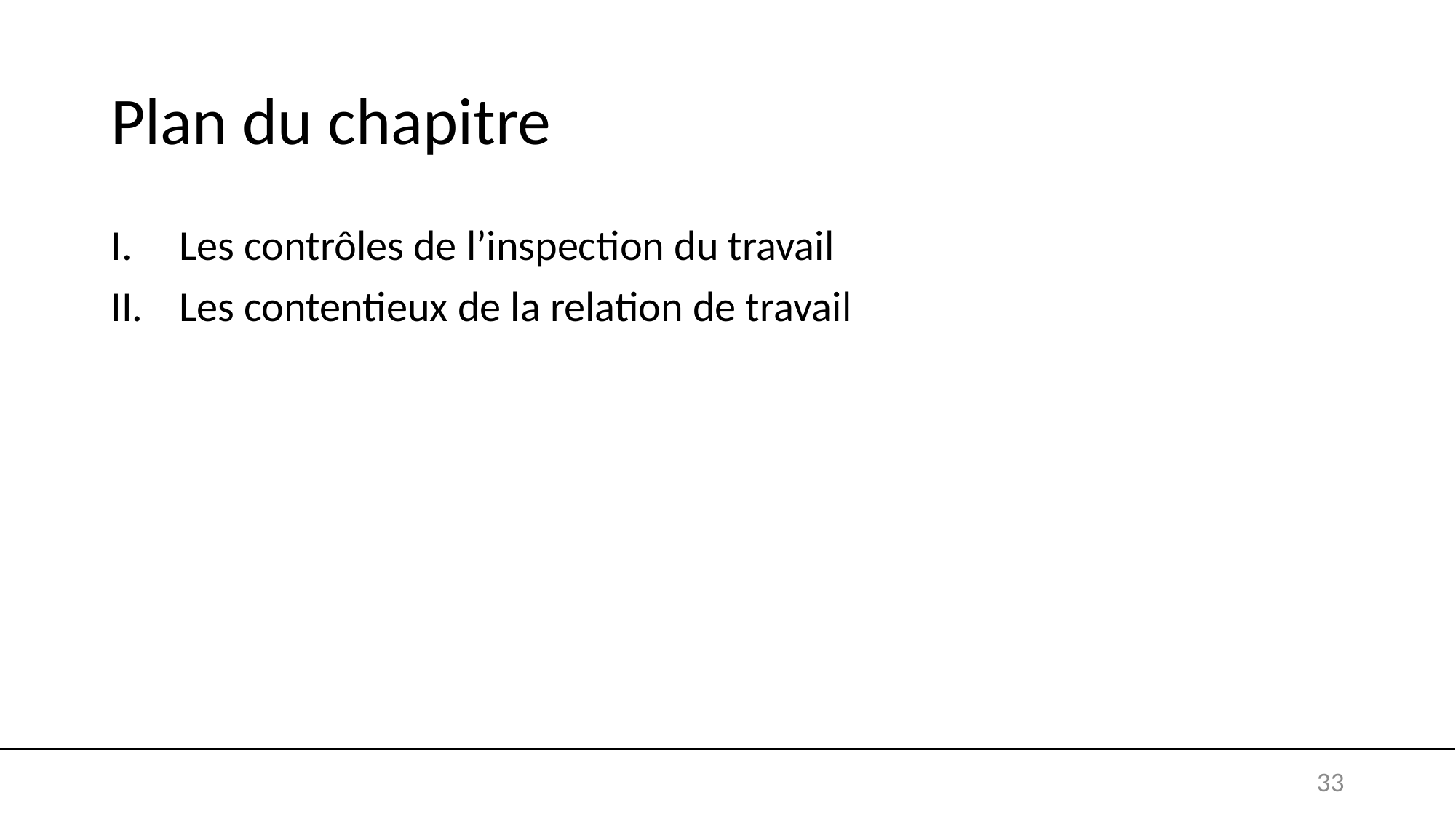

# Plan du chapitre
Les contrôles de l’inspection du travail
Les contentieux de la relation de travail
33